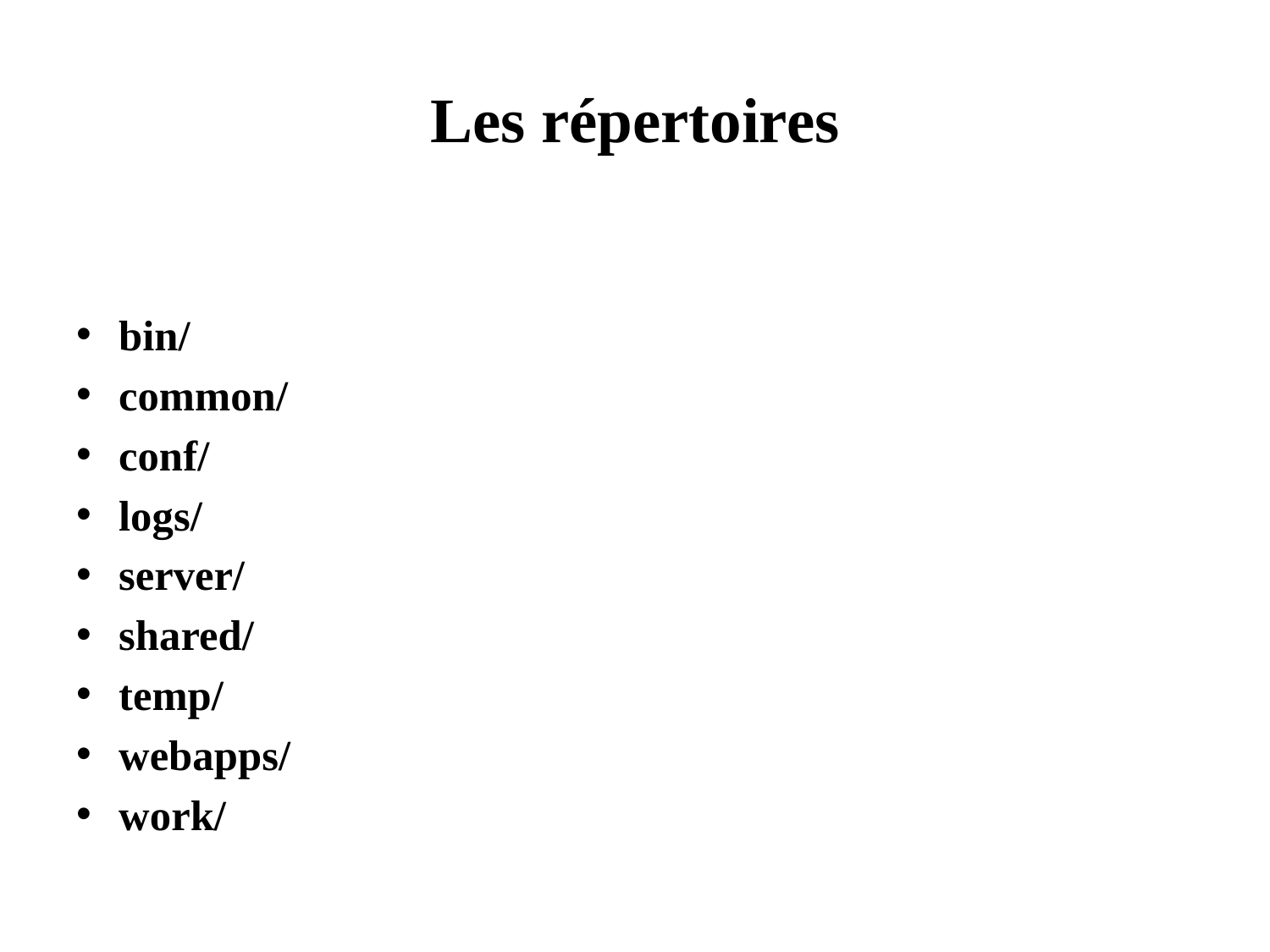

# Les répertoires

bin/
common/
conf/
logs/
server/
shared/
temp/
webapps/
work/